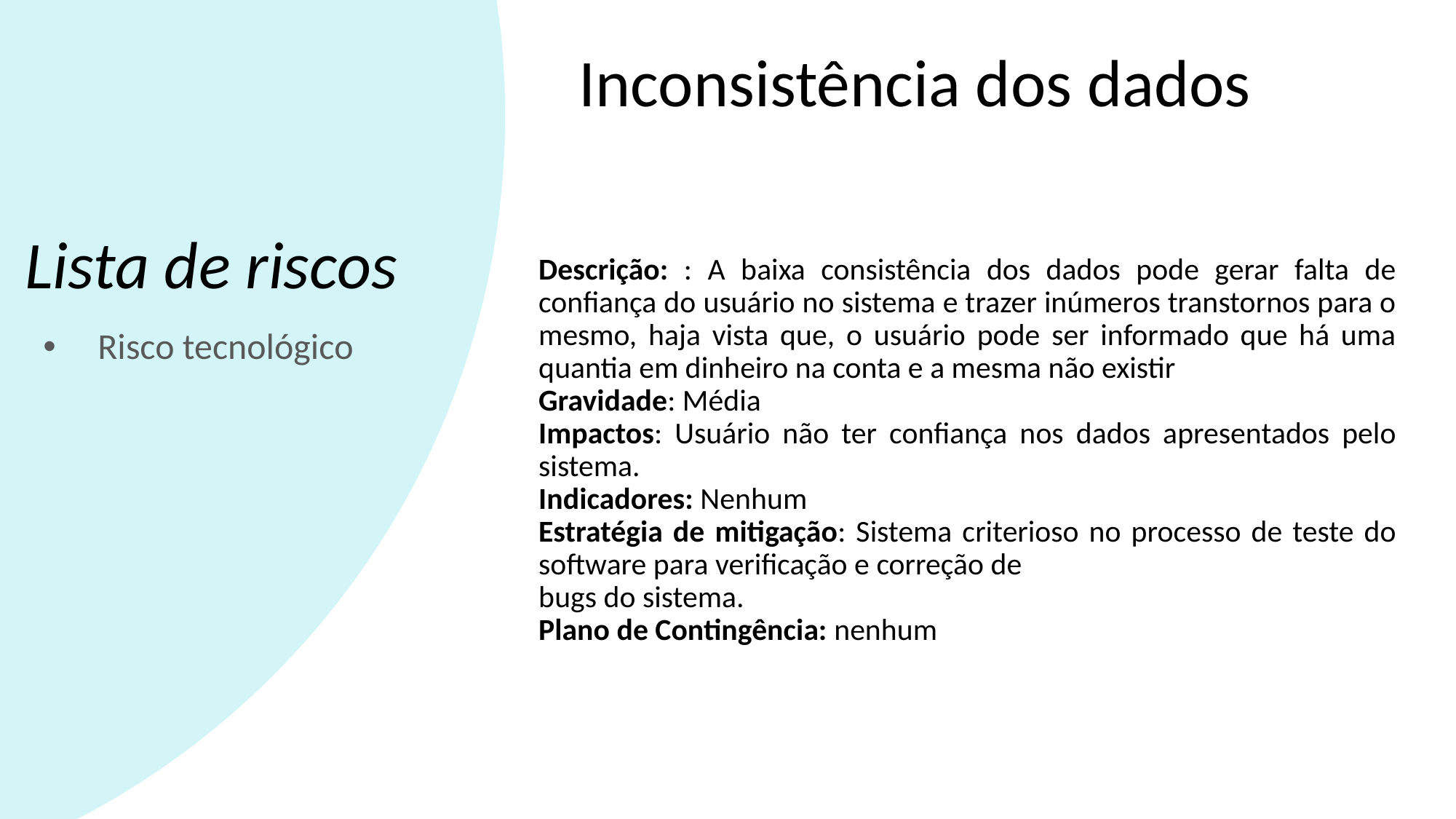

Inconsistência dos dados
# Lista de riscos
Descrição: : A baixa consistência dos dados pode gerar falta de confiança do usuário no sistema e trazer inúmeros transtornos para o mesmo, haja vista que, o usuário pode ser informado que há uma quantia em dinheiro na conta e a mesma não existir
Gravidade: Média
Impactos: Usuário não ter confiança nos dados apresentados pelo sistema.
Indicadores: Nenhum
Estratégia de mitigação: Sistema criterioso no processo de teste do software para verificação e correção de
bugs do sistema.
Plano de Contingência: nenhum
Risco tecnológico